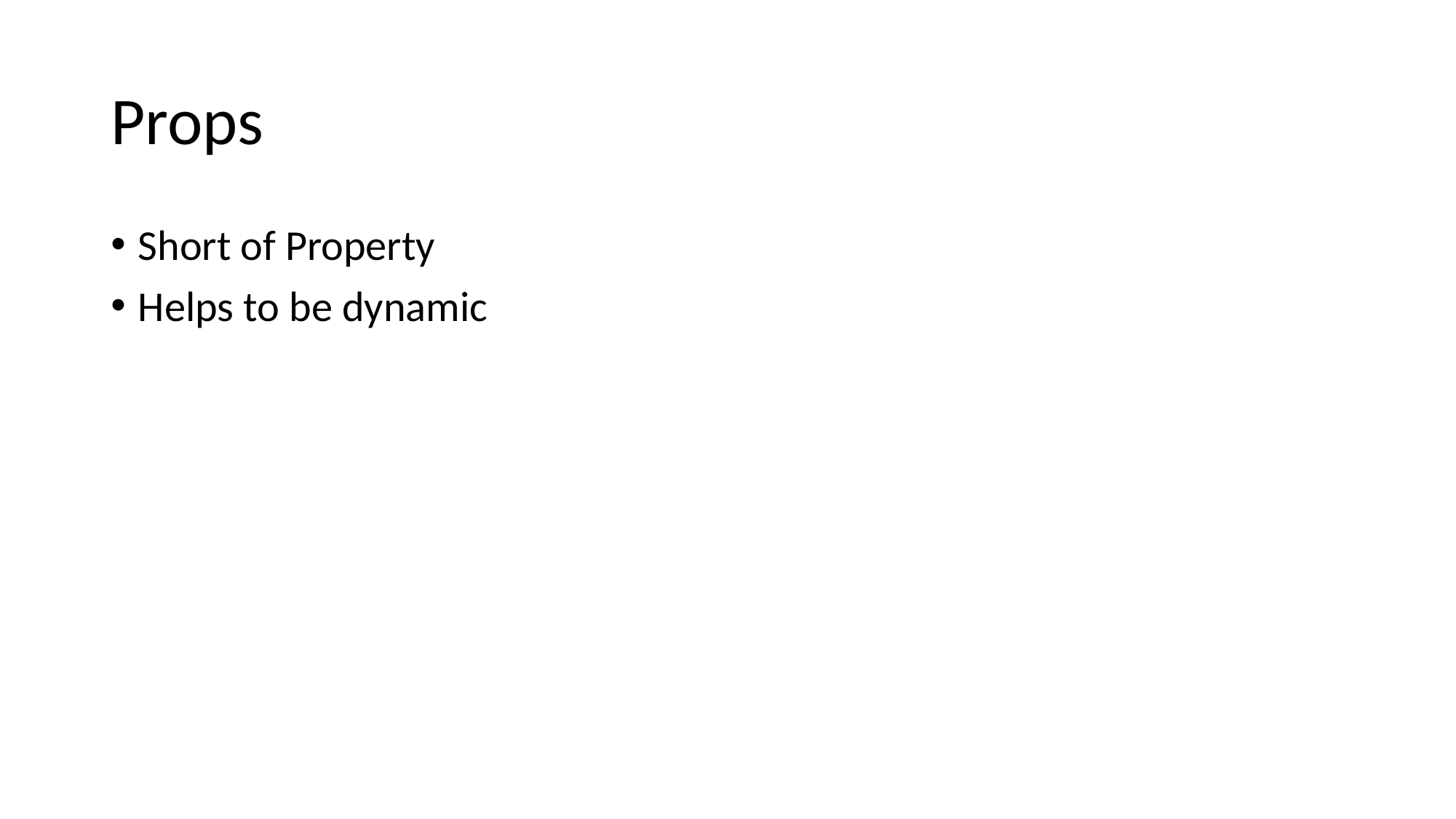

# Props
Short of Property
Helps to be dynamic